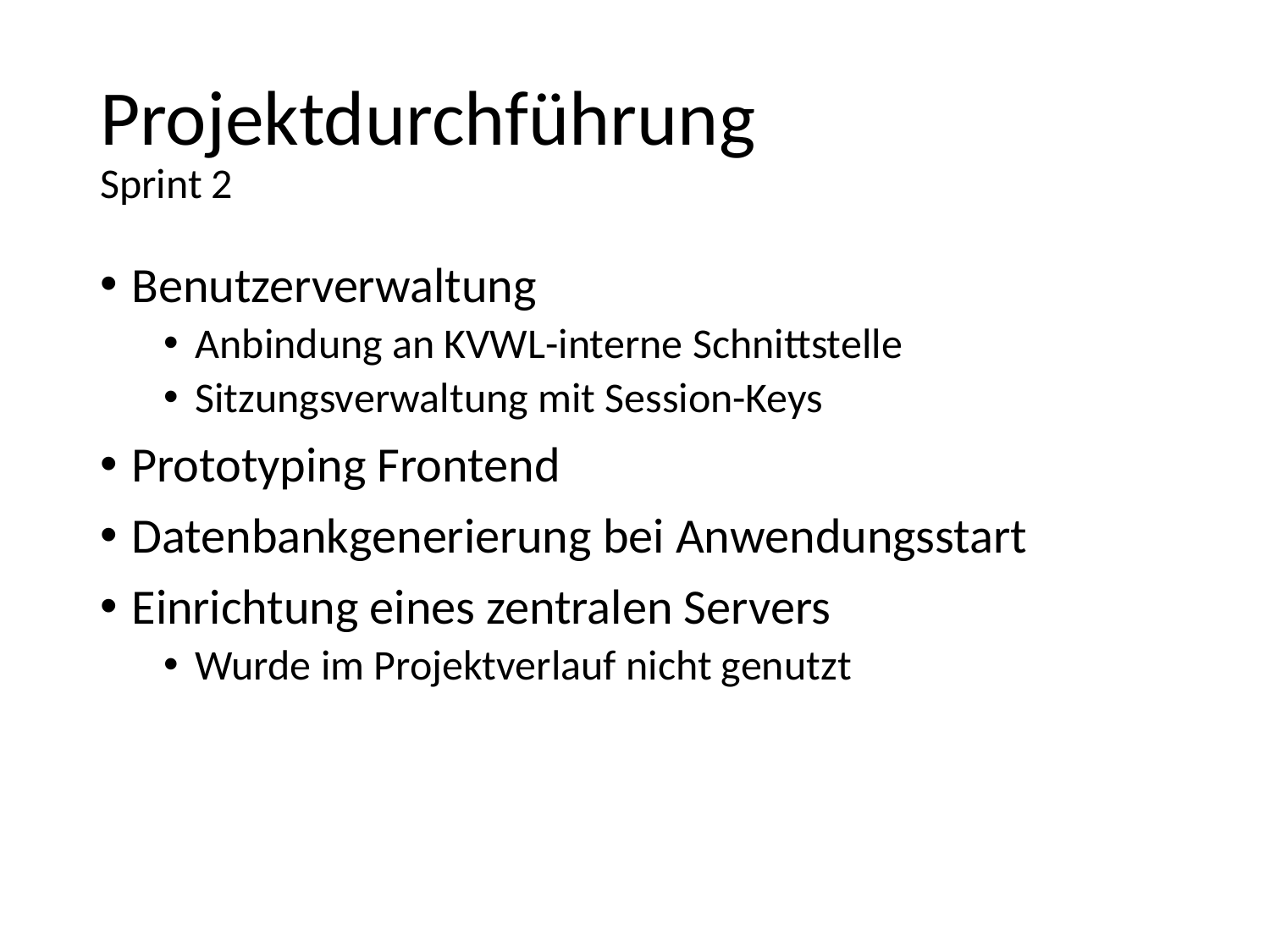

# Projektdurchführung Sprint 2
Benutzerverwaltung
Anbindung an KVWL-interne Schnittstelle
Sitzungsverwaltung mit Session-Keys
Prototyping Frontend
Datenbankgenerierung bei Anwendungsstart
Einrichtung eines zentralen Servers
Wurde im Projektverlauf nicht genutzt